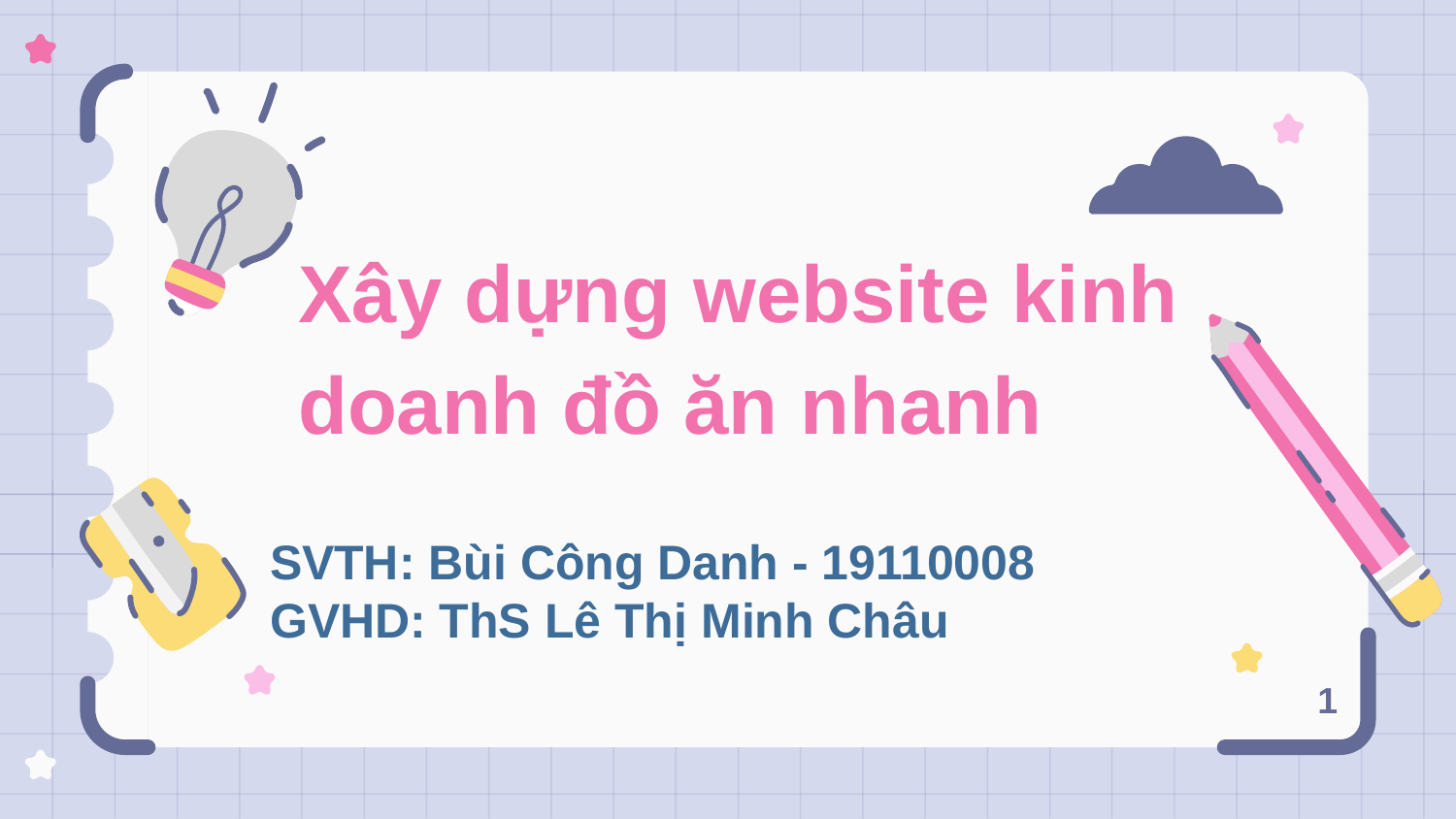

# Xây dựng website kinh doanh đồ ăn nhanh

SVTH: Bùi Công Danh - 19110008
GVHD: ThS Lê Thị Minh Châu

1